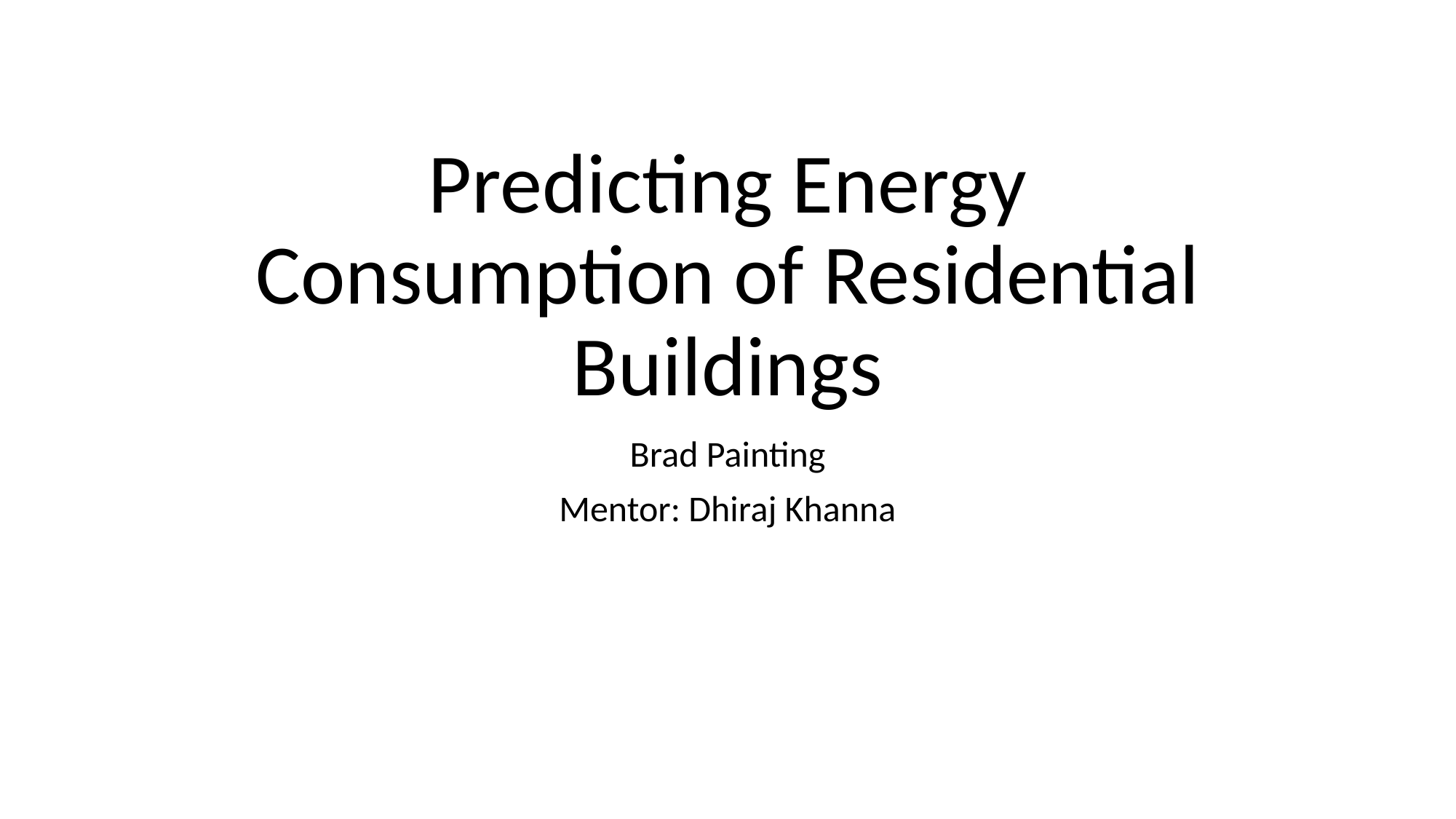

# Predicting Energy Consumption of Residential Buildings
Brad Painting
Mentor: Dhiraj Khanna